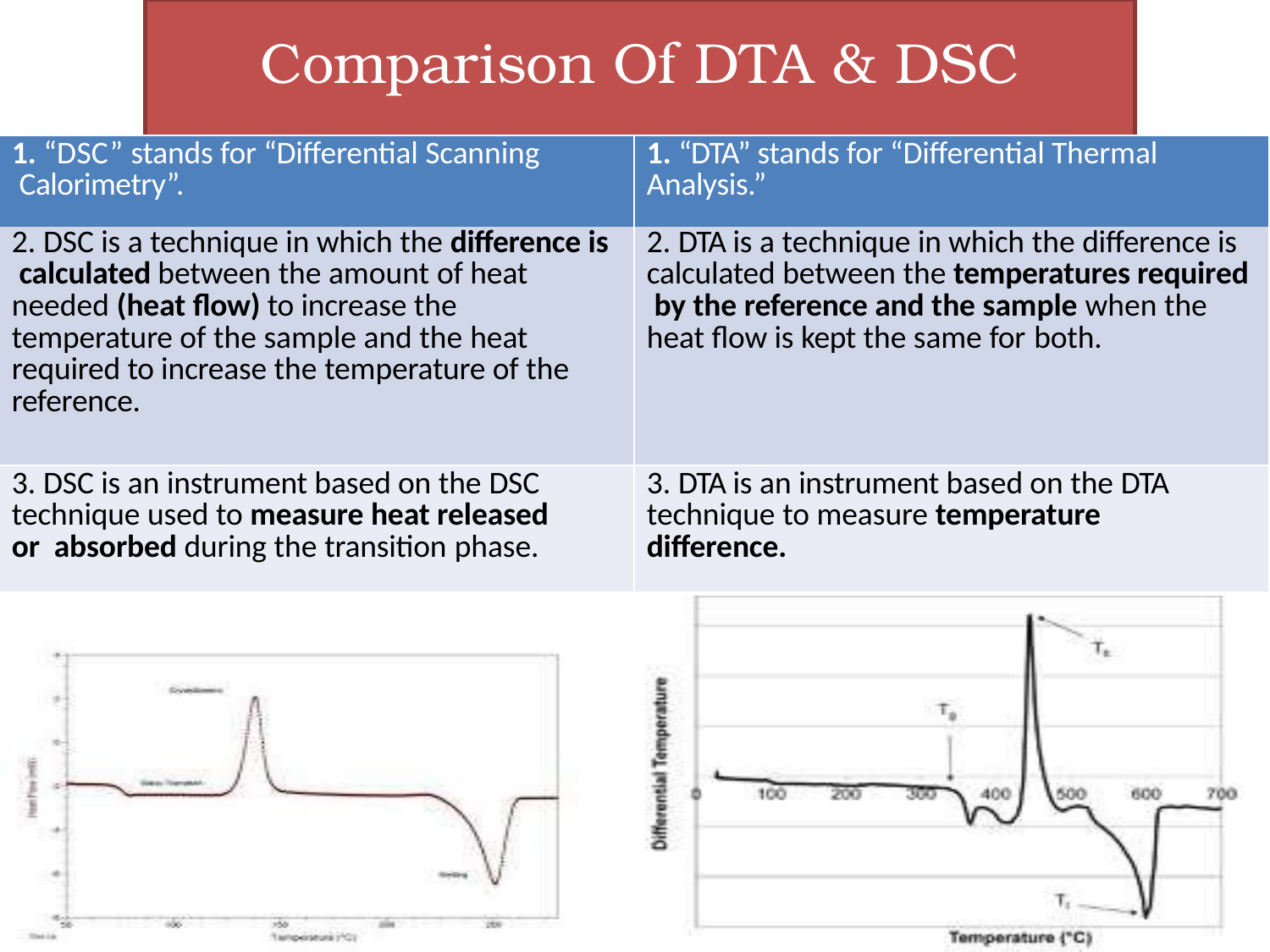

# Comparison Of DTA & DSC
| 1. “DSC” stands for “Differential Scanning Calorimetry”. | 1. “DTA” stands for “Differential Thermal Analysis.” |
| --- | --- |
| 2. DSC is a technique in which the difference is calculated between the amount of heat needed (heat flow) to increase the temperature of the sample and the heat required to increase the temperature of the reference. | 2. DTA is a technique in which the difference is calculated between the temperatures required by the reference and the sample when the heat flow is kept the same for both. |
| 3. DSC is an instrument based on the DSC technique used to measure heat released or absorbed during the transition phase. | 3. DTA is an instrument based on the DTA technique to measure temperature difference. |